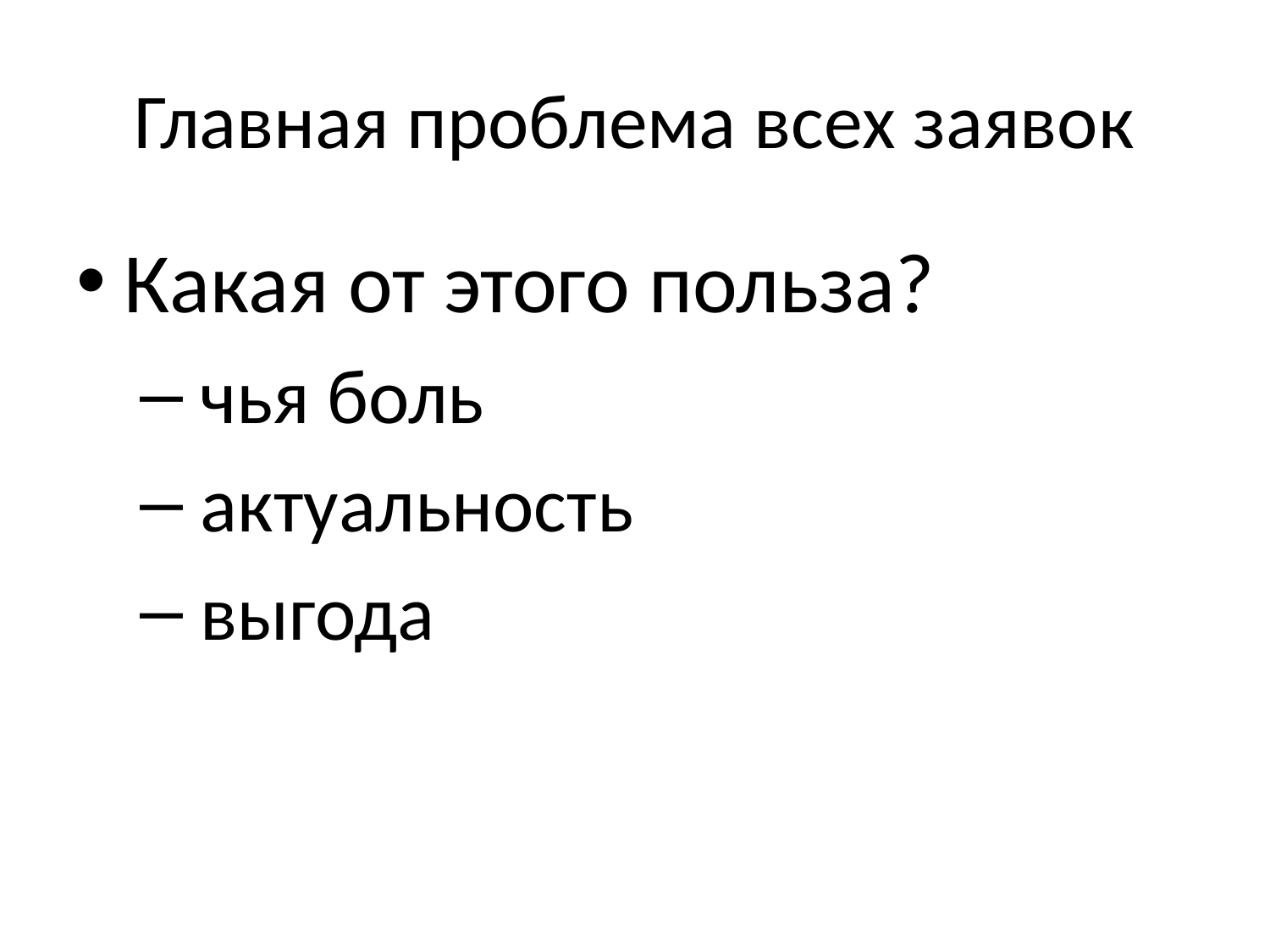

# Главная проблема всех заявок
Какая от этого польза?
 чья боль
 актуальность
 выгода